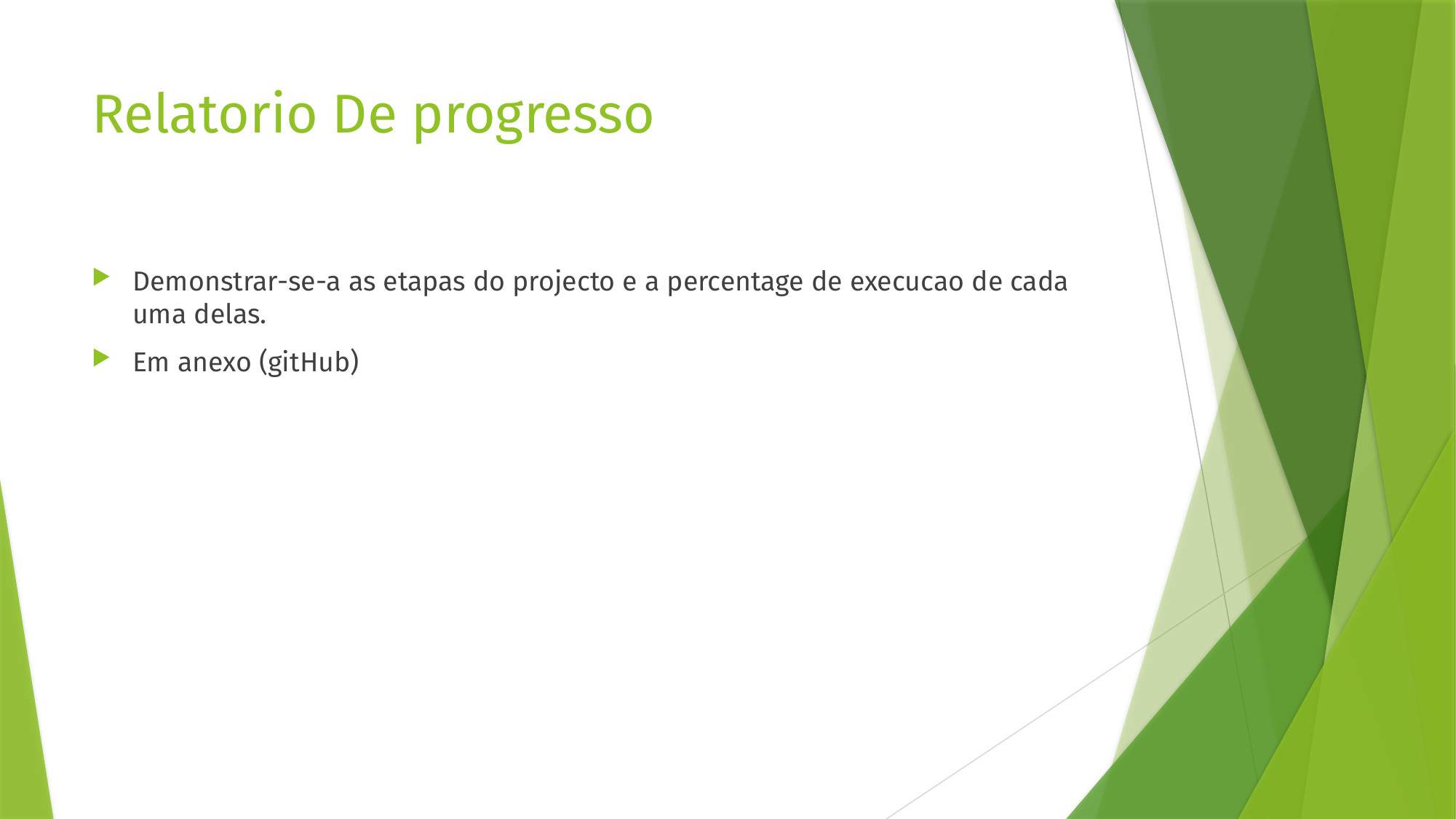

# Relatorio De progresso
Demonstrar-se-a as etapas do projecto e a percentage de execucao de cada uma delas.
Em anexo (gitHub)